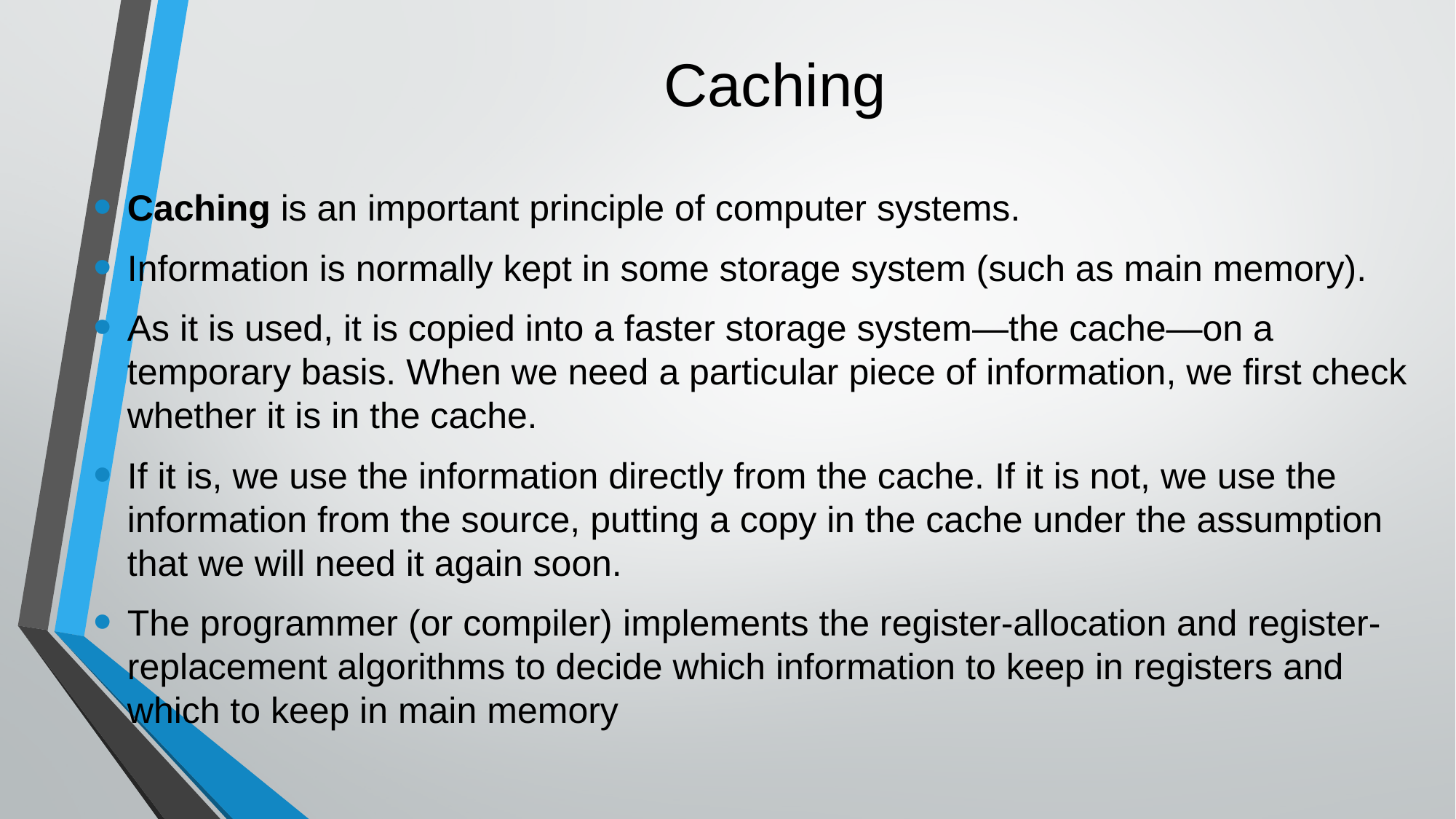

# Caching
Caching is an important principle of computer systems.
Information is normally kept in some storage system (such as main memory).
As it is used, it is copied into a faster storage system—the cache—on a temporary basis. When we need a particular piece of information, we first check whether it is in the cache.
If it is, we use the information directly from the cache. If it is not, we use the information from the source, putting a copy in the cache under the assumption that we will need it again soon.
The programmer (or compiler) implements the register-allocation and register-replacement algorithms to decide which information to keep in registers and which to keep in main memory